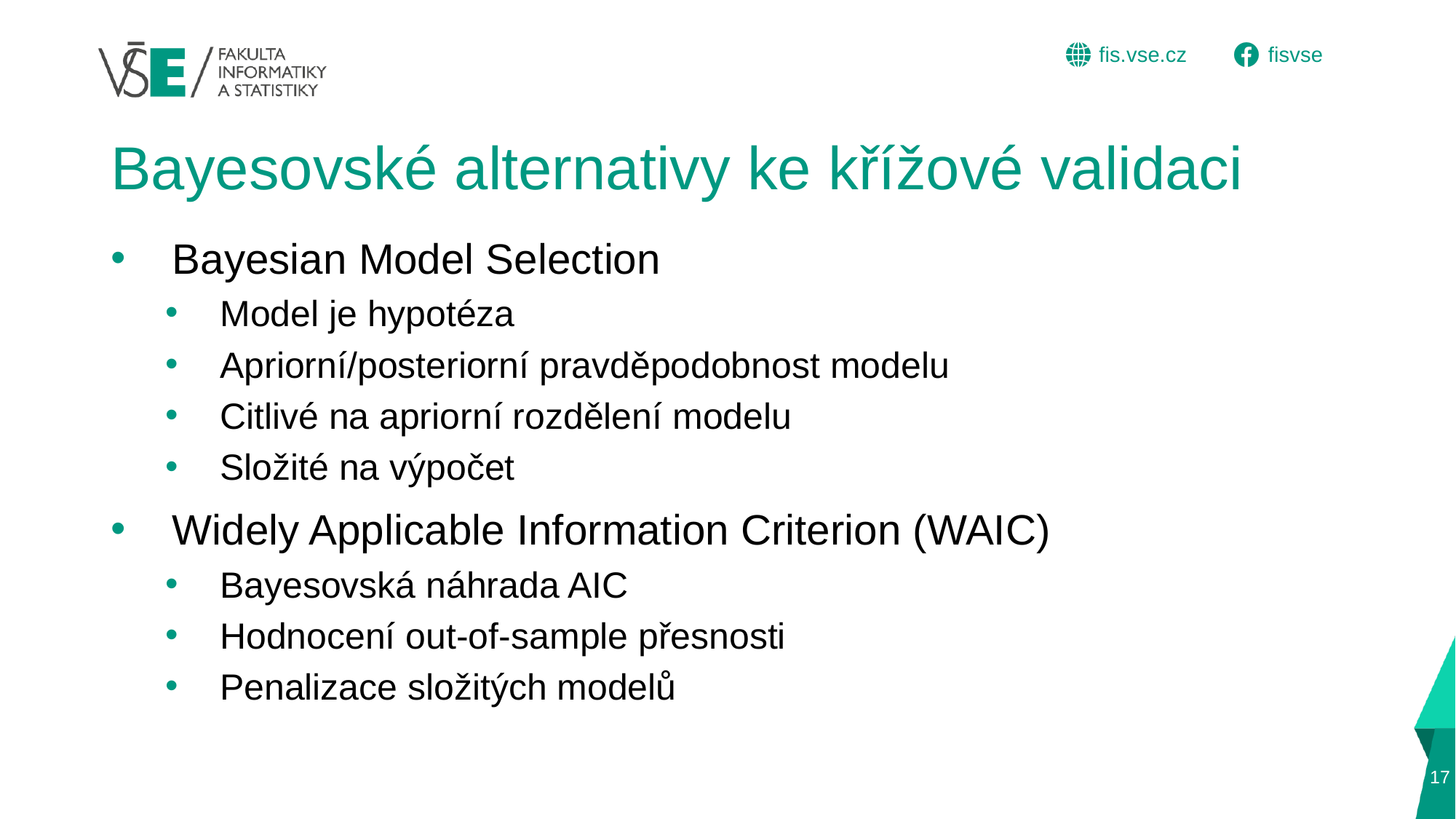

# Bayesovské alternativy ke křížové validaci
Bayesian Model Selection
Model je hypotéza
Apriorní/posteriorní pravděpodobnost modelu
Citlivé na apriorní rozdělení modelu
Složité na výpočet
Widely Applicable Information Criterion (WAIC)
Bayesovská náhrada AIC
Hodnocení out-of-sample přesnosti
Penalizace složitých modelů